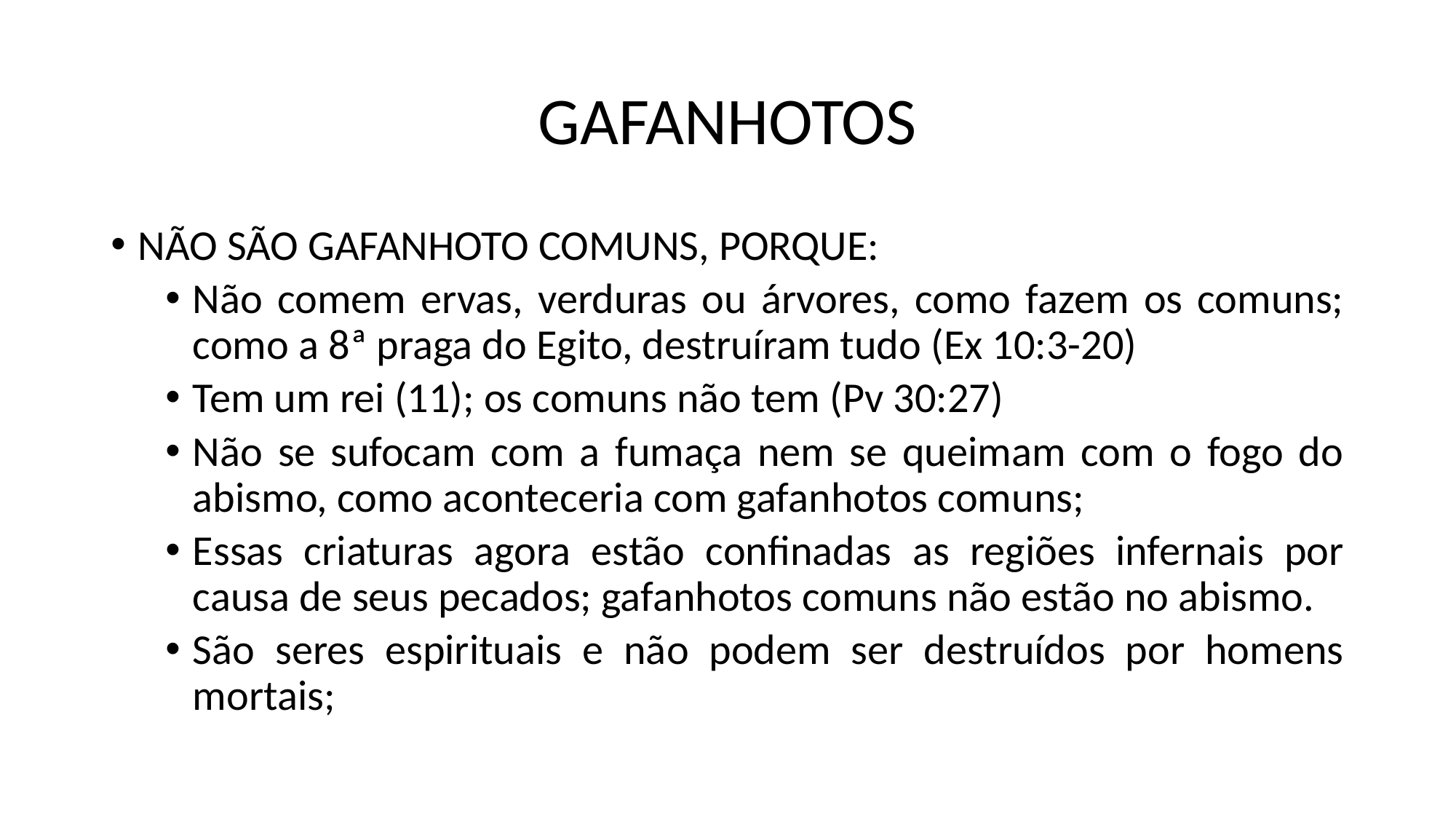

# GAFANHOTOS
NÃO SÃO GAFANHOTO COMUNS, PORQUE:
Não comem ervas, verduras ou árvores, como fazem os comuns; como a 8ª praga do Egito, destruíram tudo (Ex 10:3-20)
Tem um rei (11); os comuns não tem (Pv 30:27)
Não se sufocam com a fumaça nem se queimam com o fogo do abismo, como aconteceria com gafanhotos comuns;
Essas criaturas agora estão confinadas as regiões infernais por causa de seus pecados; gafanhotos comuns não estão no abismo.
São seres espirituais e não podem ser destruídos por homens mortais;